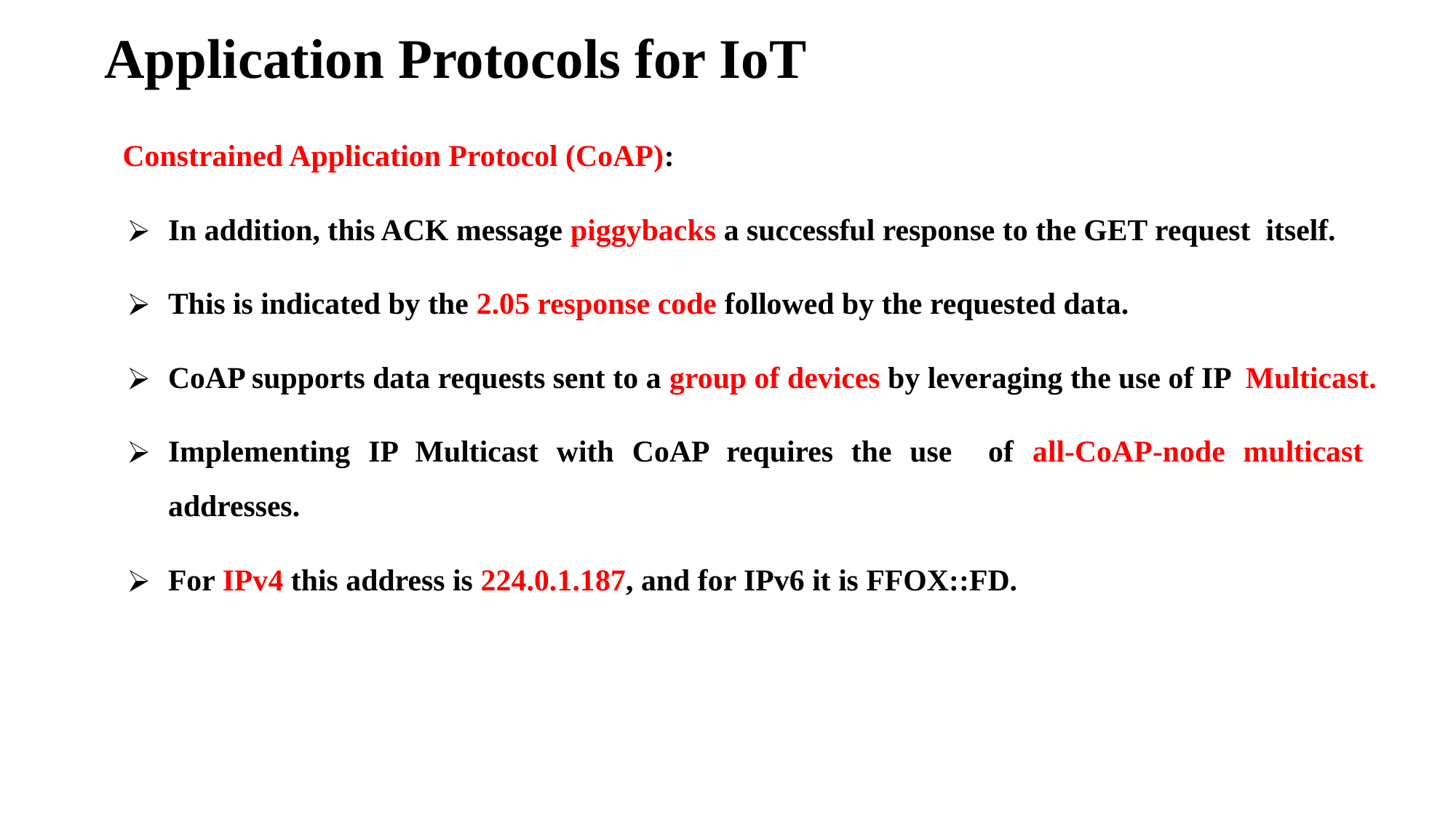

# Application Protocols for IoT
Constrained Application Protocol (CoAP):
In addition, this ACK message piggybacks a successful response to the GET request  itself.
This is indicated by the 2.05 response code followed by the requested data.
CoAP supports data requests sent to a group of devices by leveraging the use of IP  Multicast.
Implementing IP Multicast with CoAP requires the use  of all-CoAP-node multicast  addresses.
For IPv4 this address is 224.0.1.187, and for IPv6 it is FFOX::FD.